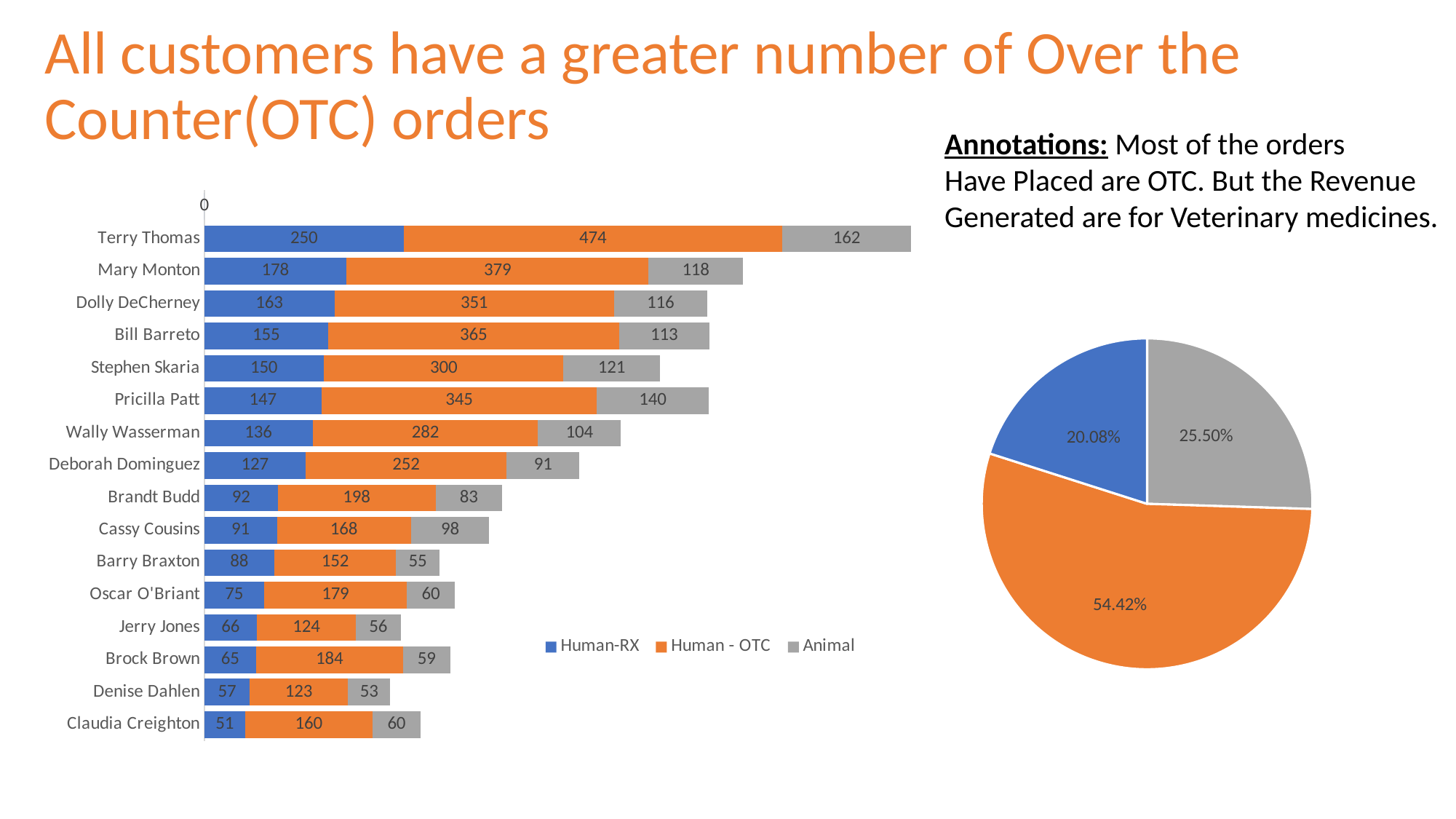

# All customers have a greater number of Over the Counter(OTC) orders
Annotations: Most of the orders
Have Placed are OTC. But the Revenue
Generated are for Veterinary medicines.

### Chart

| Category | Human-RX | Human - OTC | Animal |
|---|---|---|---|
| Claudia Creighton | 51.0 | 160.0 | 60.0 |
| Denise Dahlen | 57.0 | 123.0 | 53.0 |
| Brock Brown | 65.0 | 184.0 | 59.0 |
| Jerry Jones | 66.0 | 124.0 | 56.0 |
| Oscar O'Briant | 75.0 | 179.0 | 60.0 |
| Barry Braxton | 88.0 | 152.0 | 55.0 |
| Cassy Cousins | 91.0 | 168.0 | 98.0 |
| Brandt Budd | 92.0 | 198.0 | 83.0 |
| Deborah Dominguez | 127.0 | 252.0 | 91.0 |
| Wally Wasserman | 136.0 | 282.0 | 104.0 |
| Pricilla Patt | 147.0 | 345.0 | 140.0 |
| Stephen Skaria | 150.0 | 300.0 | 121.0 |
| Bill Barreto | 155.0 | 365.0 | 113.0 |
| Dolly DeCherney | 163.0 | 351.0 | 116.0 |
| Mary Monton | 178.0 | 379.0 | 118.0 |
| Terry Thomas | 250.0 | 474.0 | 162.0 |

### Chart

| Category | % of Total Count of Order ID along Market Segment | Count of Order ID |
|---|---|---|
| Animal | 0.25498921251348433 | 1891.0 |
| Human - OTC | 0.5442286947141316 | 4036.0 |
| Human - Rx | 0.20078209277238404 | 1489.0 |